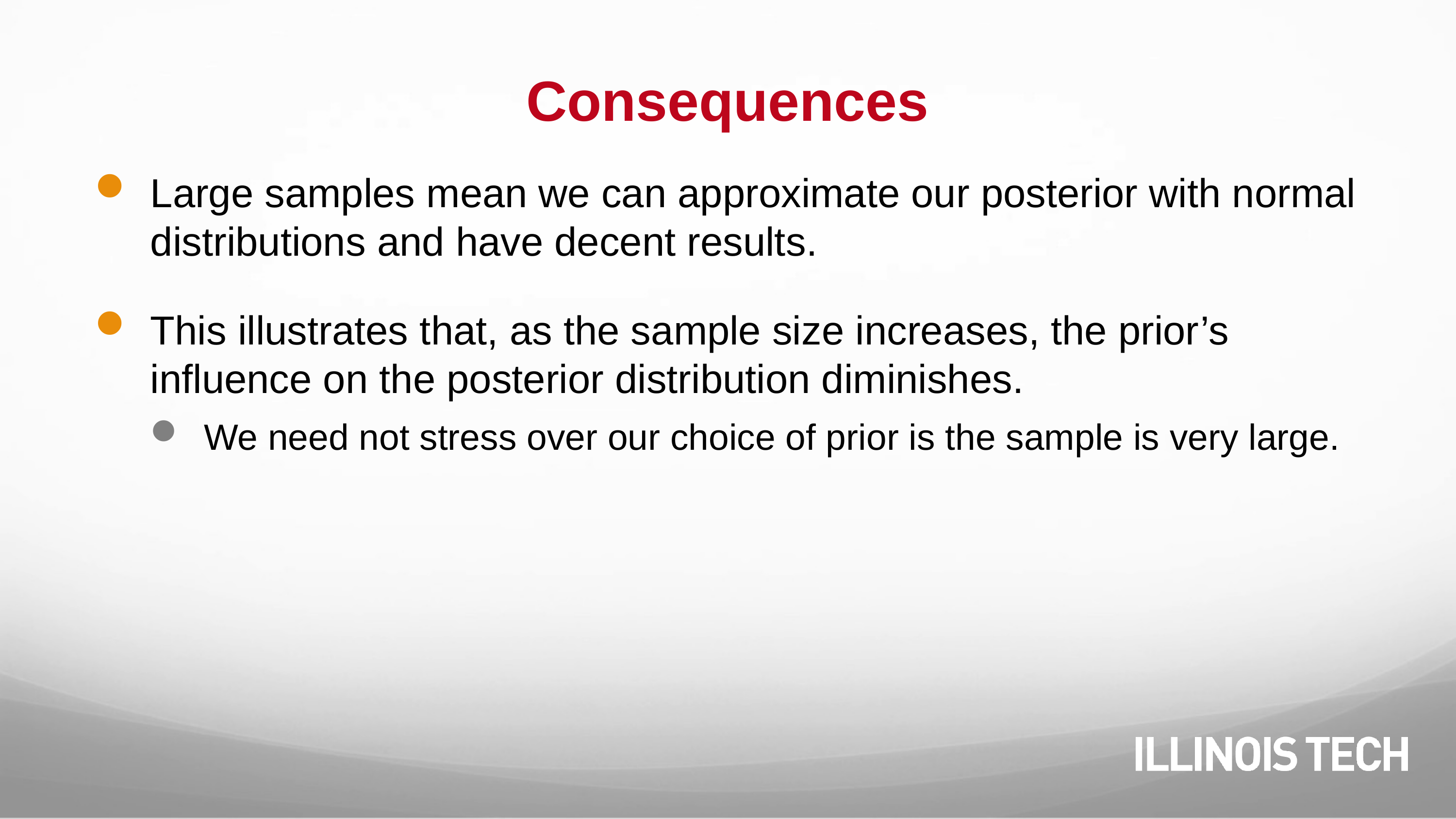

# Consequences
Large samples mean we can approximate our posterior with normal distributions and have decent results.
This illustrates that, as the sample size increases, the prior’s influence on the posterior distribution diminishes.
We need not stress over our choice of prior is the sample is very large.